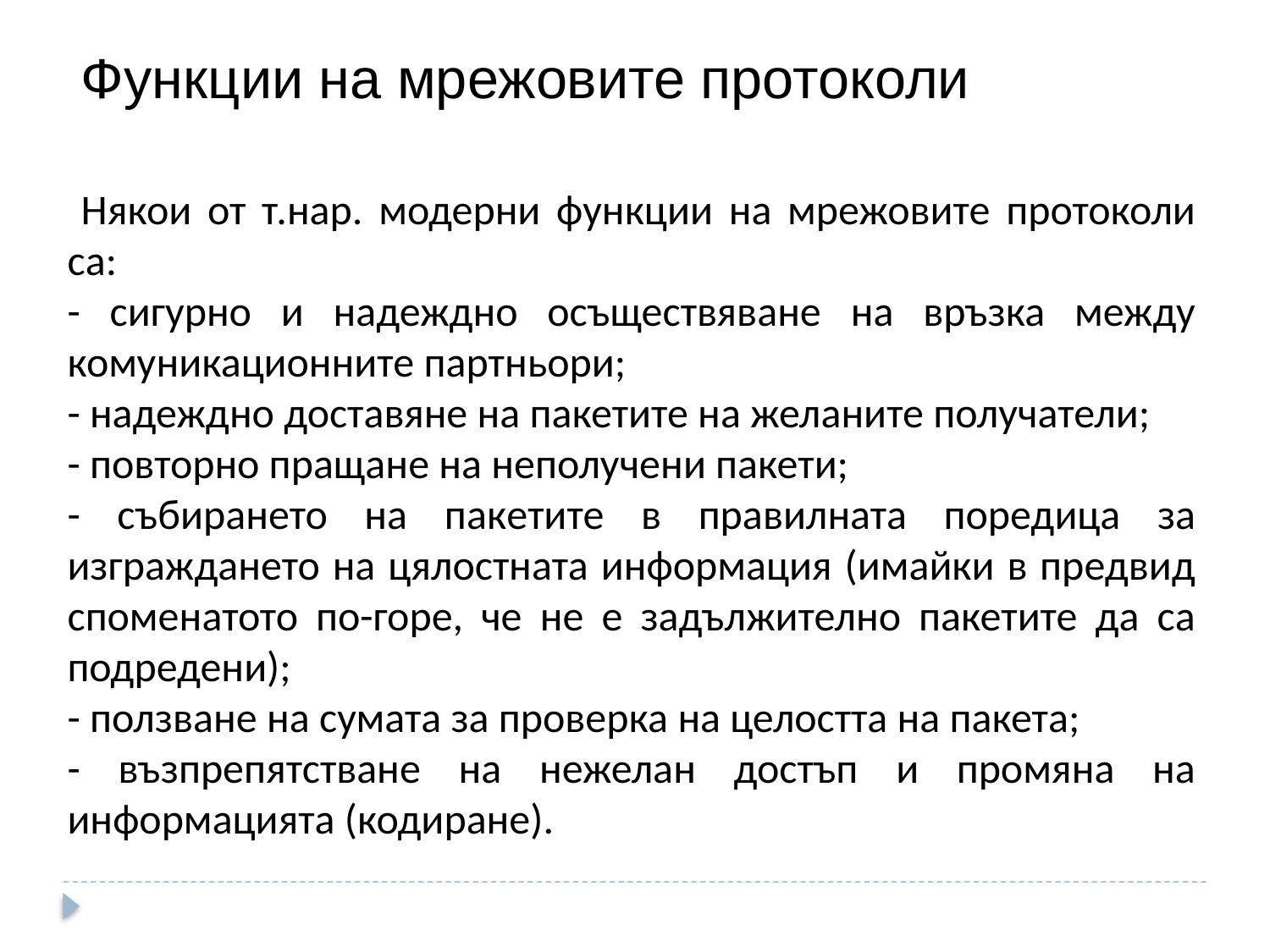

Функции на мрежовите протоколи
 Някои от т.нар. модерни функции на мрежовите протоколи са:
- сигурно и надеждно осъществяване на връзка между комуникационните партньори;
- надеждно доставяне на пакетите на желаните получатели;
- повторно пращане на неполучени пакети;
- събирането на пaкeтите в правилната поредица за изграждането на цялостната информация (имайки в предвид споменатото по-горе, че не е задължително пакетите да са подредени);
- ползване на сумата за проверка на целостта на пакета;
- възпрепятстване на нежелан достъп и промяна на информацията (кодиране).